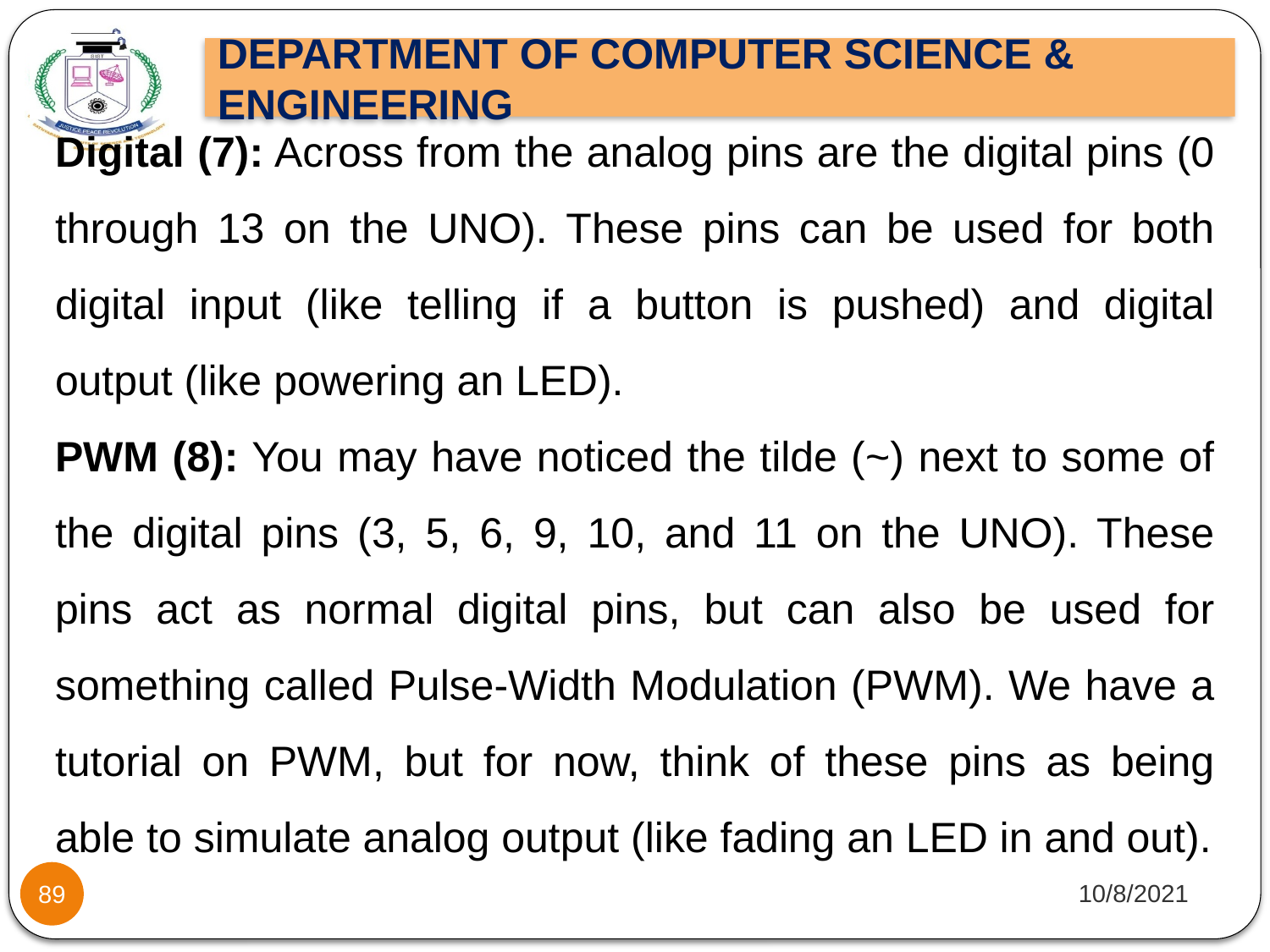

Digital (7): Across from the analog pins are the digital pins (0 through 13 on the UNO). These pins can be used for both digital input (like telling if a button is pushed) and digital output (like powering an LED).
PWM (8): You may have noticed the tilde (~) next to some of the digital pins (3, 5, 6, 9, 10, and 11 on the UNO). These pins act as normal digital pins, but can also be used for something called Pulse-Width Modulation (PWM). We have a tutorial on PWM, but for now, think of these pins as being able to simulate analog output (like fading an LED in and out).
10/8/2021
89